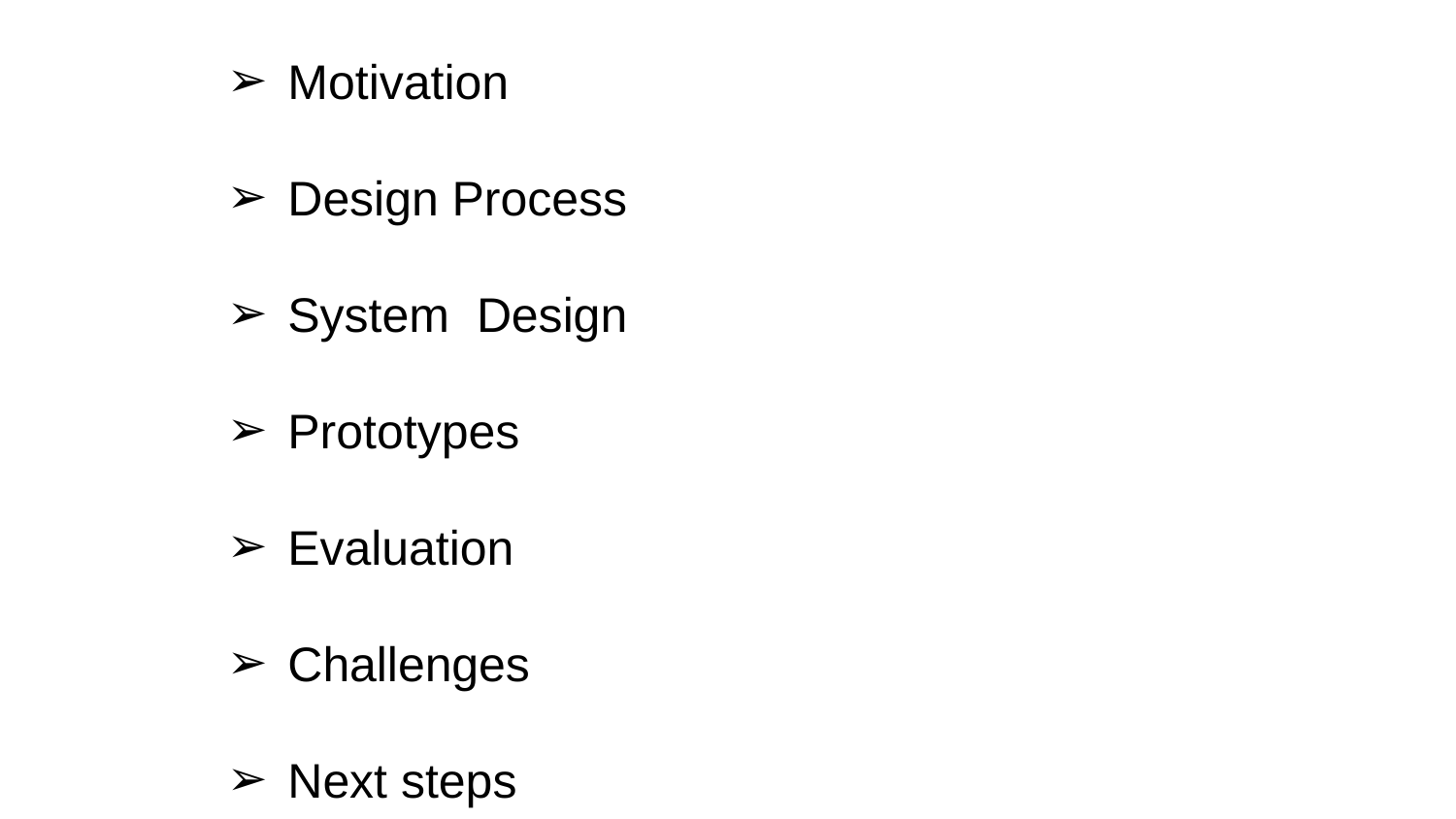

Motivation

Design Process

System  Design

Prototypes

Evaluation

Challenges

Next steps